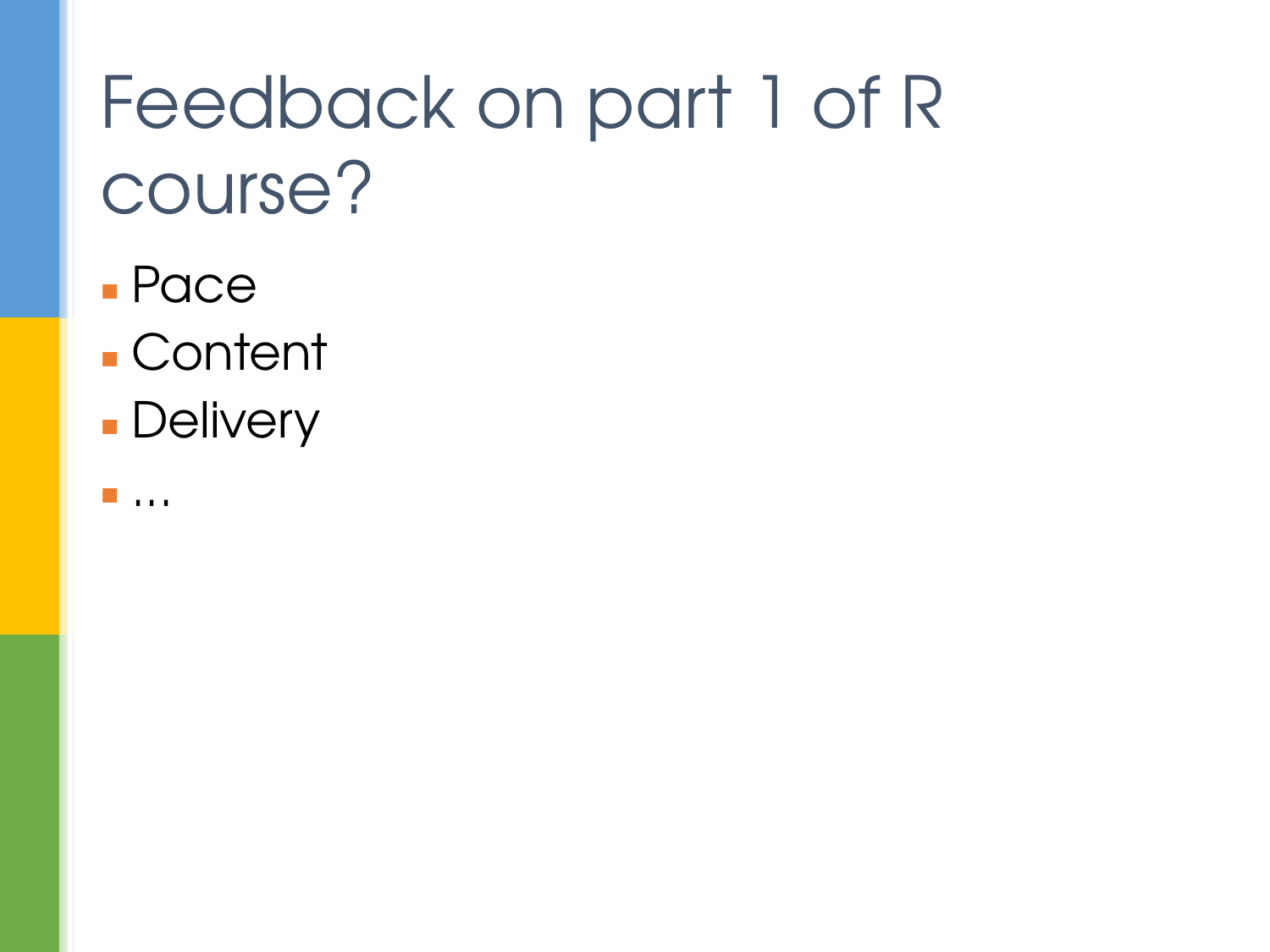

# Feedback on part 1 of R course?
Pace
Content
Delivery
...